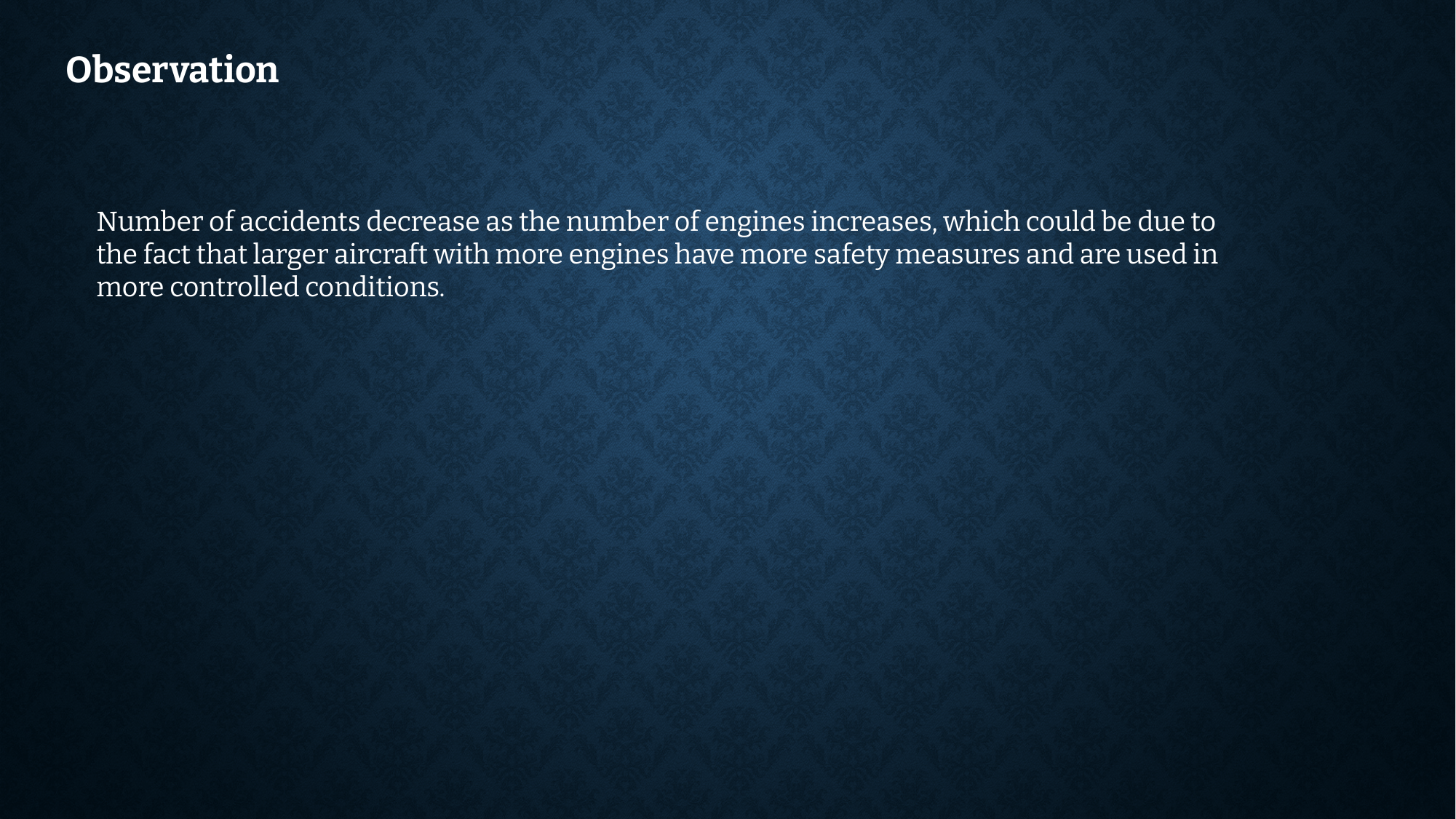

Observation
Number of accidents decrease as the number of engines increases, which could be due to the fact that larger aircraft with more engines have more safety measures and are used in more controlled conditions.